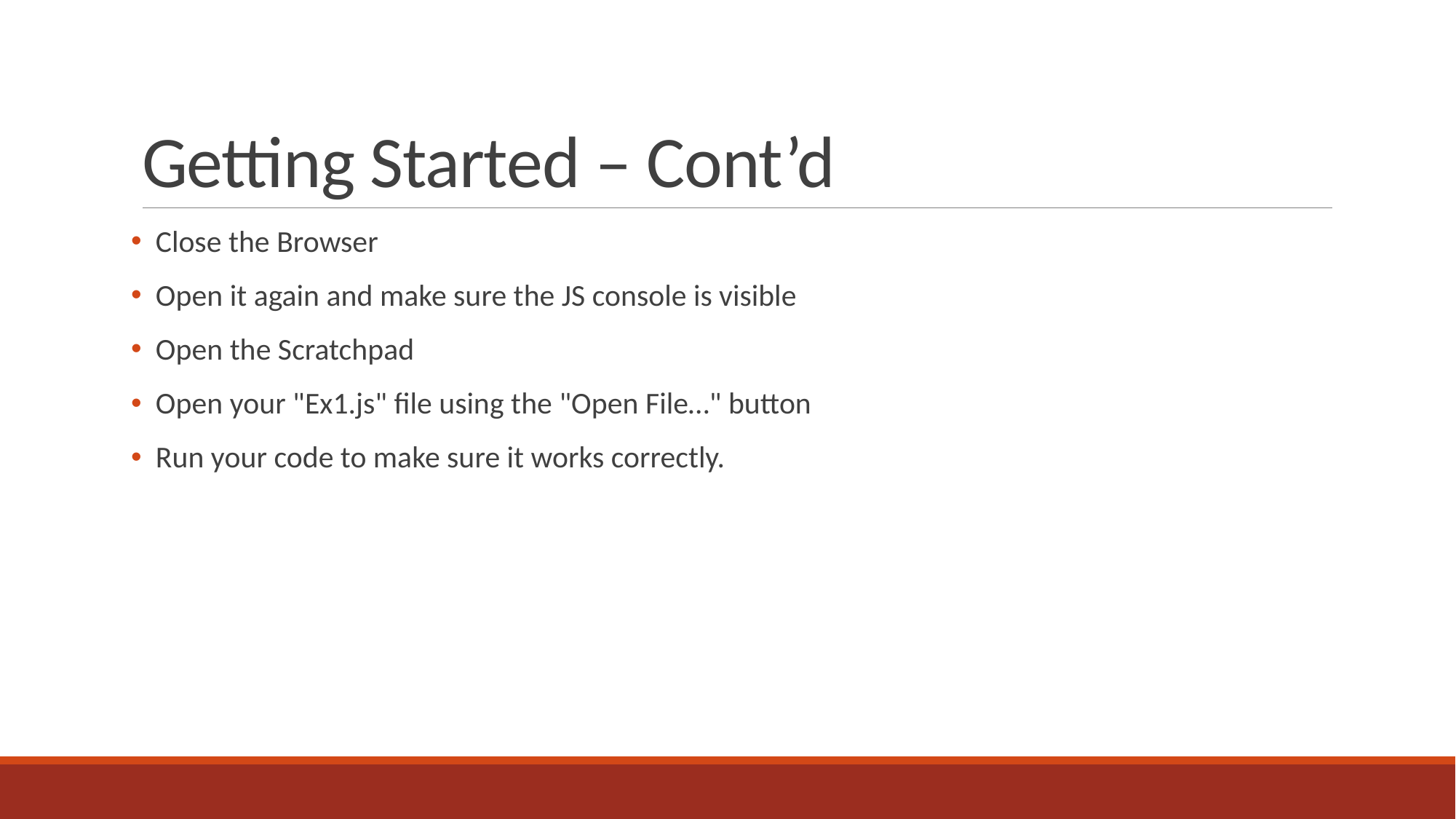

# Getting Started – Cont’d
  Close the Browser
  Open it again and make sure the JS console is visible
  Open the Scratchpad
  Open your "Ex1.js" file using the "Open File…" button
  Run your code to make sure it works correctly.